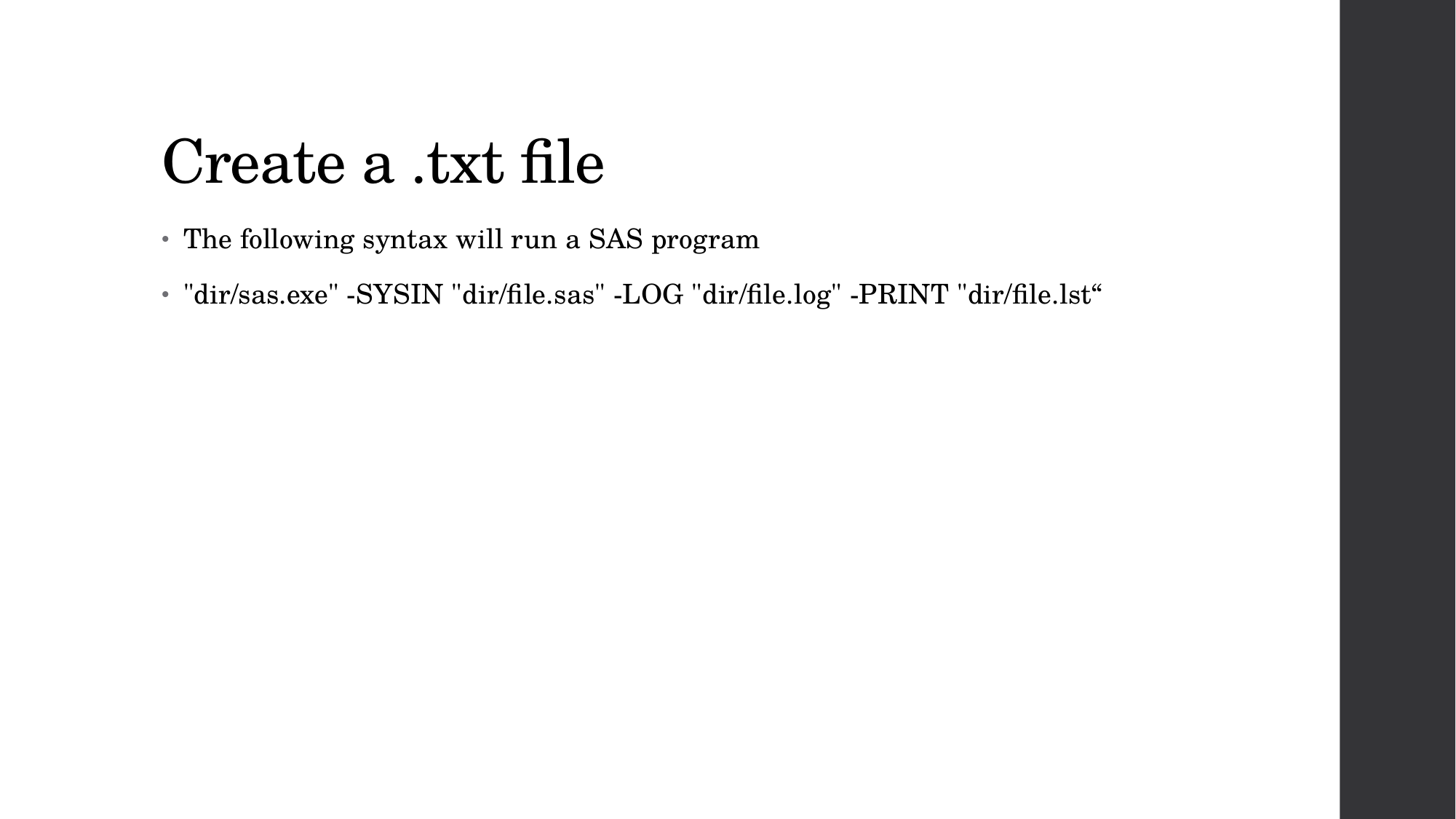

# Create a .txt file
The following syntax will run a SAS program
"dir/sas.exe" -SYSIN "dir/file.sas" -LOG "dir/file.log" -PRINT "dir/file.lst“